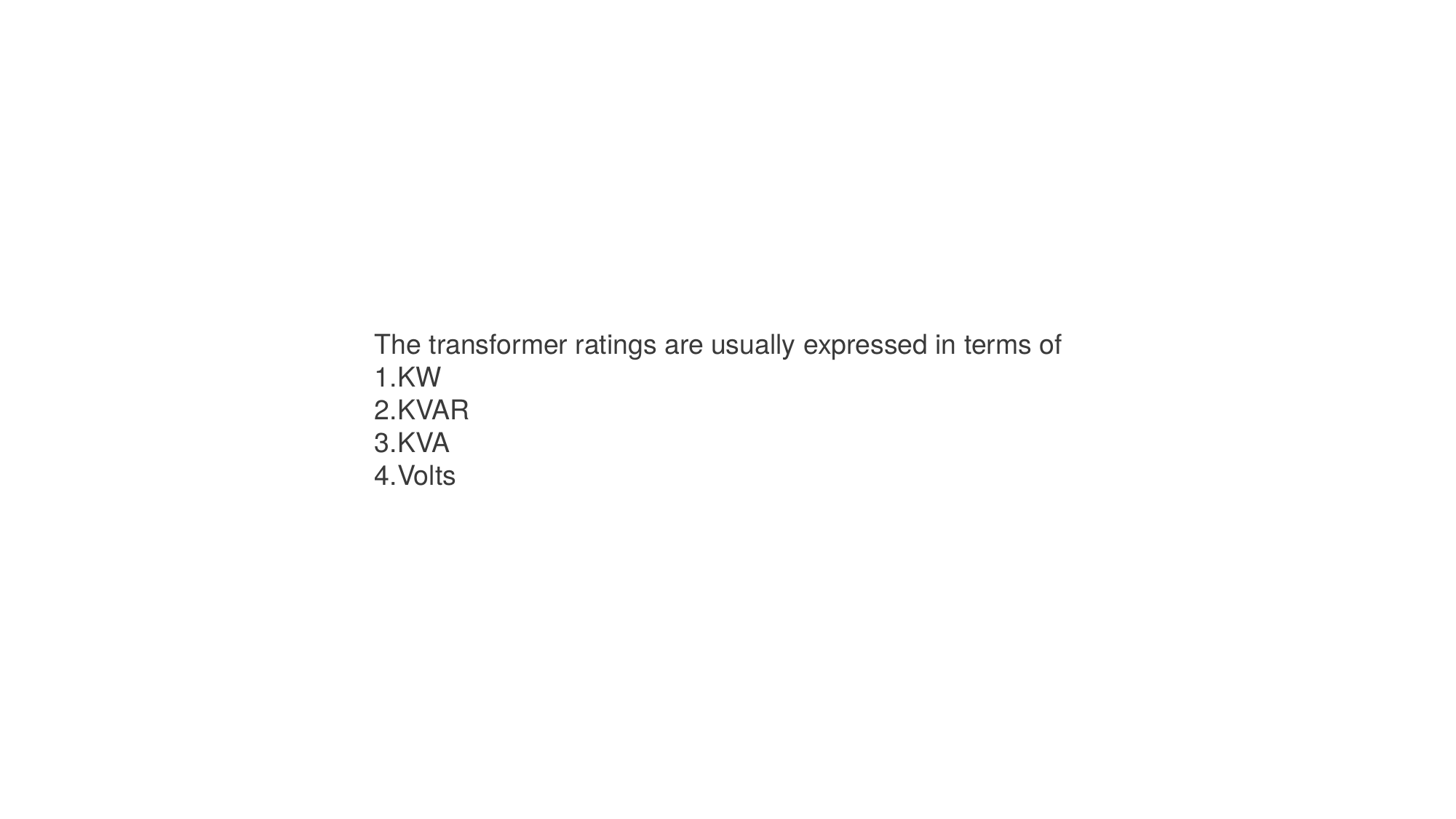

The transformer ratings are usually expressed in terms of
KW
KVAR
KVA
Volts